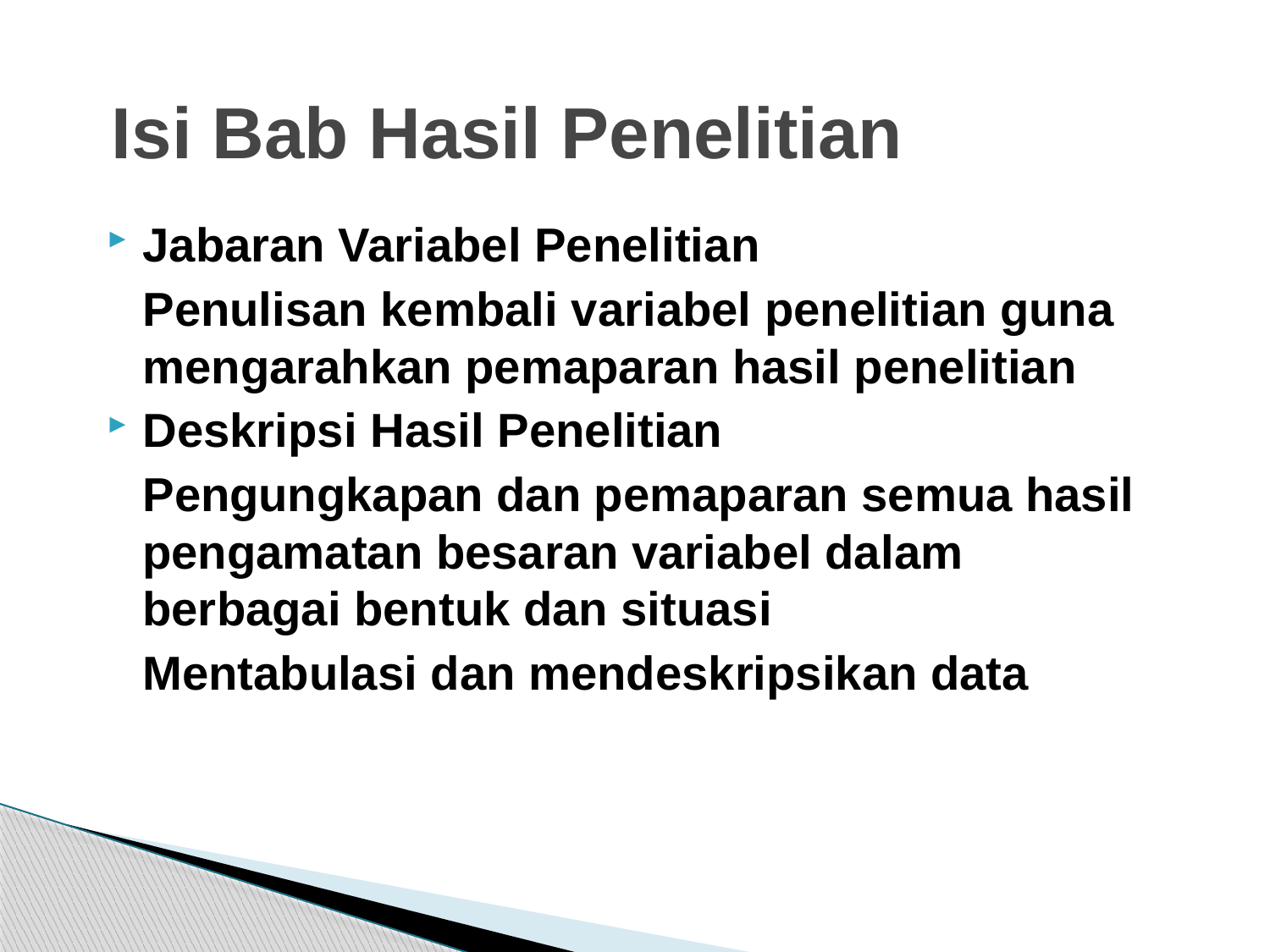

# Isi Bab Hasil Penelitian
Jabaran Variabel Penelitian
	Penulisan kembali variabel penelitian guna mengarahkan pemaparan hasil penelitian
Deskripsi Hasil Penelitian
	Pengungkapan dan pemaparan semua hasil pengamatan besaran variabel dalam berbagai bentuk dan situasi
	Mentabulasi dan mendeskripsikan data